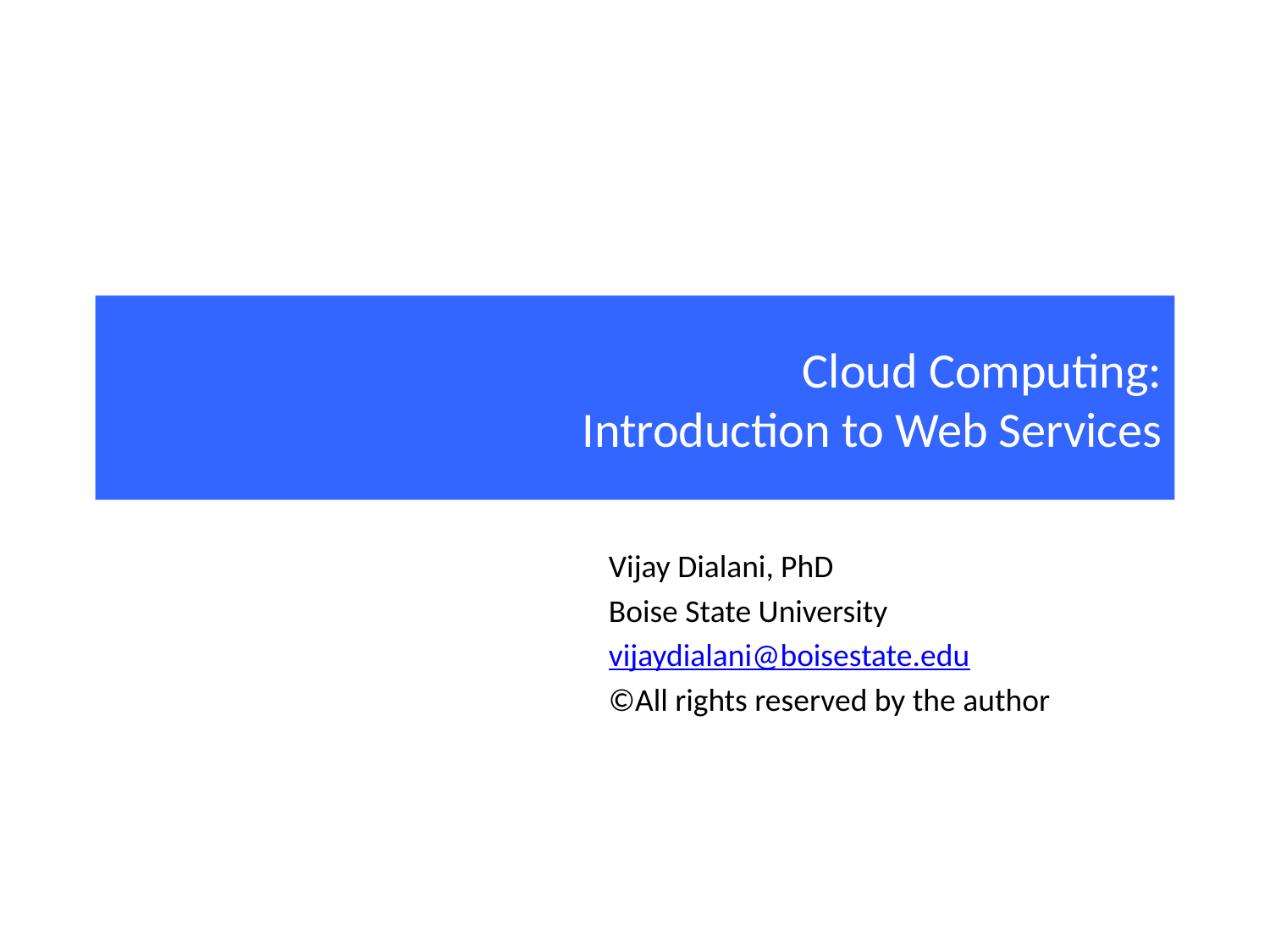

# Cloud Computing: Introduction to Web Services
Vijay Dialani, PhD
Boise State University
vijaydialani@boisestate.edu
©All rights reserved by the author